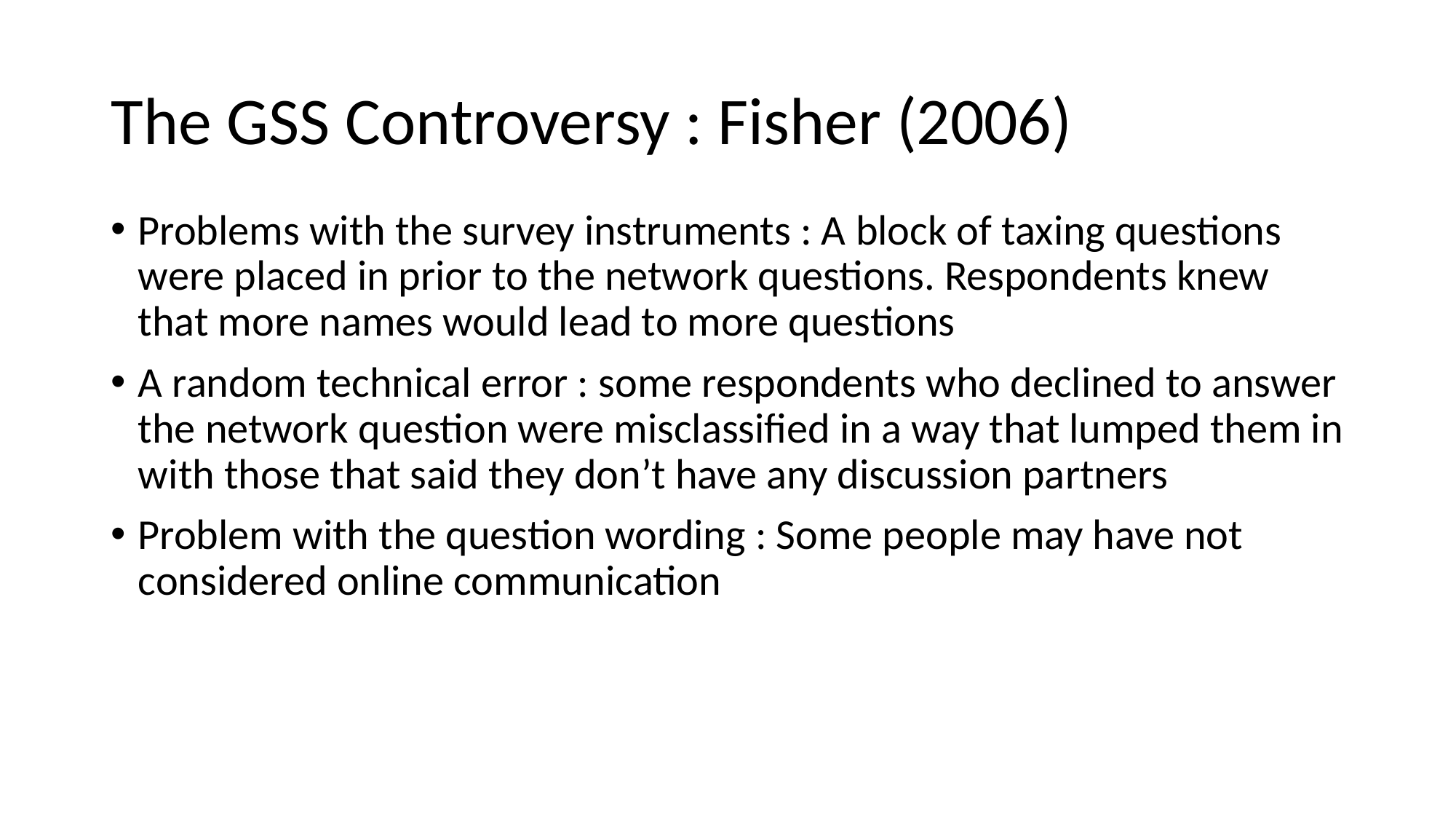

# The GSS Controversy : Fisher (2006)

Problems with the survey instruments : A block of taxing questions were placed in prior to the network questions. Respondents knew that more names would lead to more questions
A random technical error : some respondents who declined to answer the network question were misclassified in a way that lumped them in with those that said they don’t have any discussion partners
Problem with the question wording : Some people may have not considered online communication